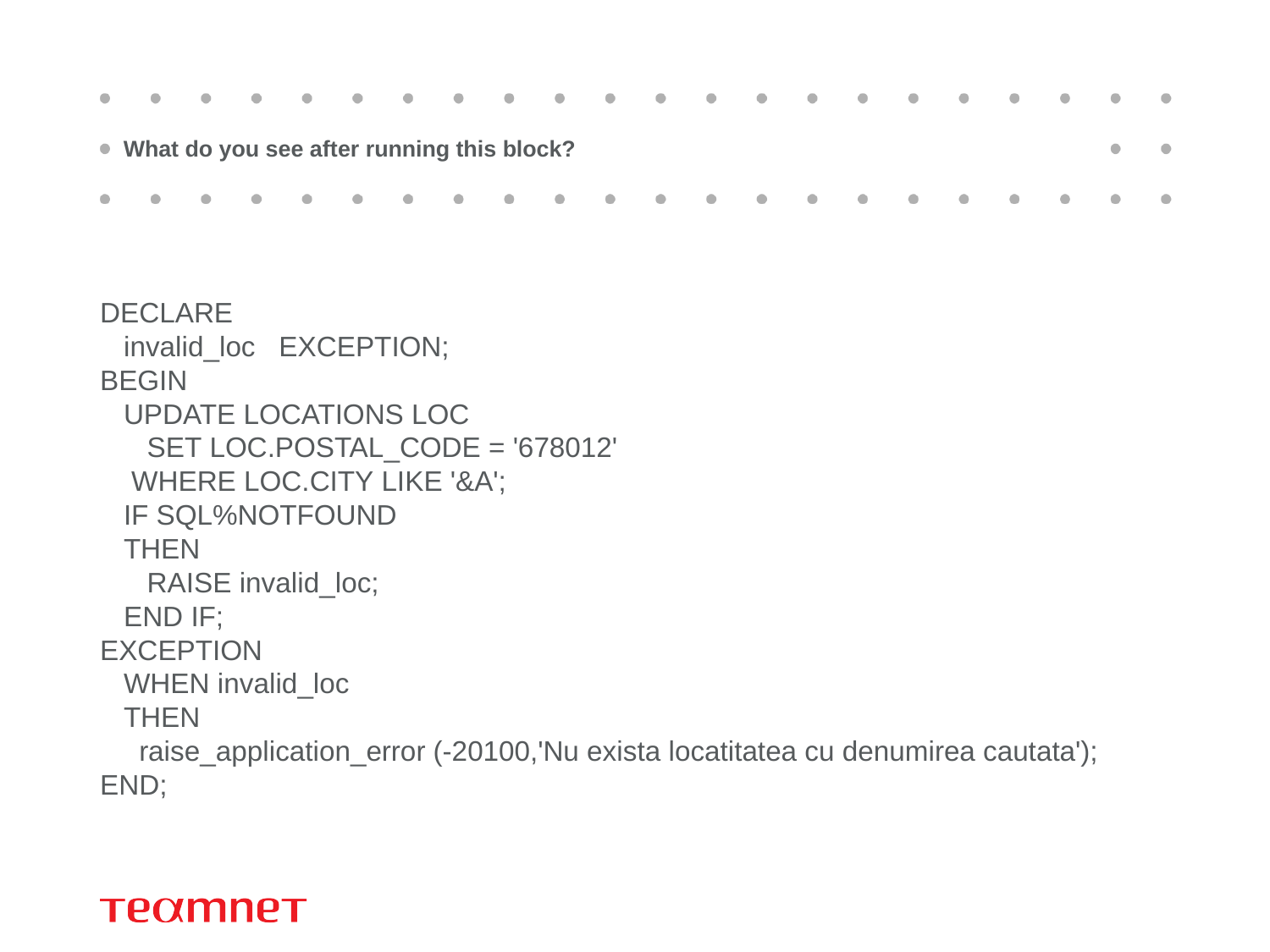

# What do you see after running this block?
DECLARE
   invalid_loc   EXCEPTION;
BEGIN
   UPDATE LOCATIONS LOC
      SET LOC.POSTAL_CODE = '678012'
    WHERE LOC.CITY LIKE '&A';
   IF SQL%NOTFOUND
   THEN
      RAISE invalid_loc;
   END IF;
EXCEPTION
   WHEN invalid_loc
   THEN
     raise_application_error (-20100,'Nu exista locatitatea cu denumirea cautata');
END;